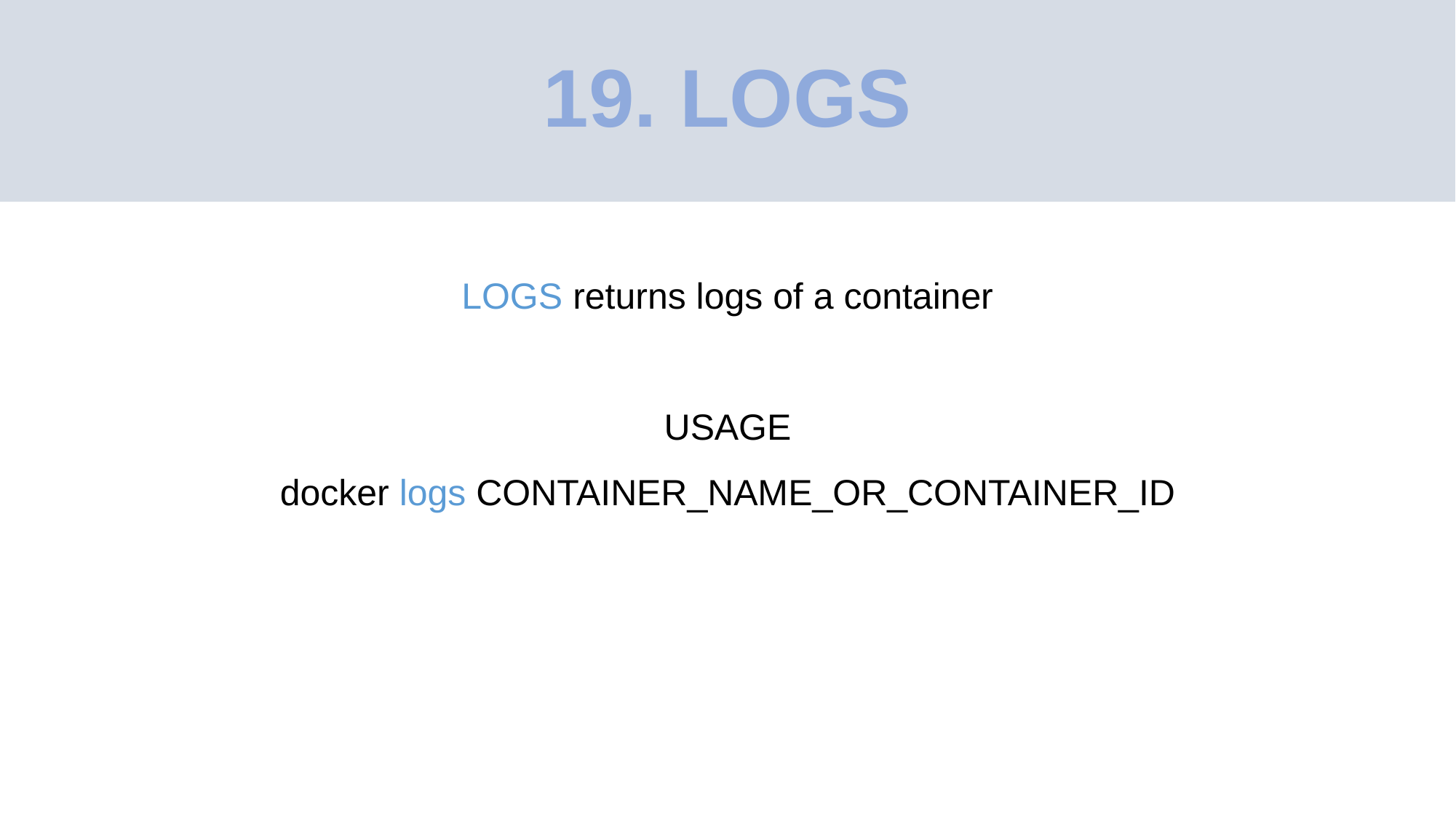

# 19. LOGS

LOGS returns logs of a container

USAGE
docker logs CONTAINER_NAME_OR_CONTAINER_ID